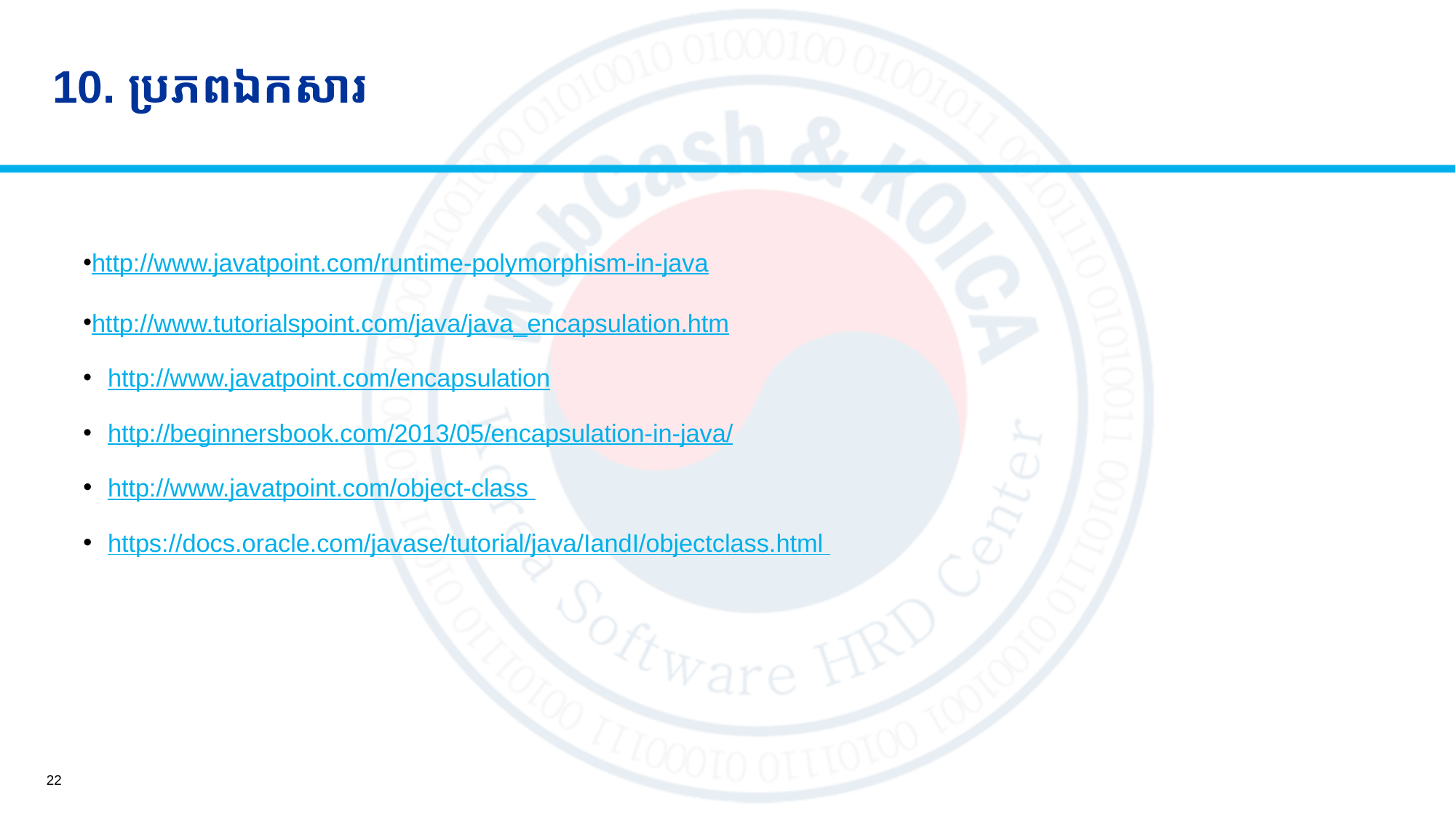

# 10. ប្រភពឯកសារ
http://www.javatpoint.com/runtime-polymorphism-in-java
http://www.tutorialspoint.com/java/java_encapsulation.htm
http://www.javatpoint.com/encapsulation
http://beginnersbook.com/2013/05/encapsulation-in-java/
http://www.javatpoint.com/object-class
https://docs.oracle.com/javase/tutorial/java/IandI/objectclass.html

22